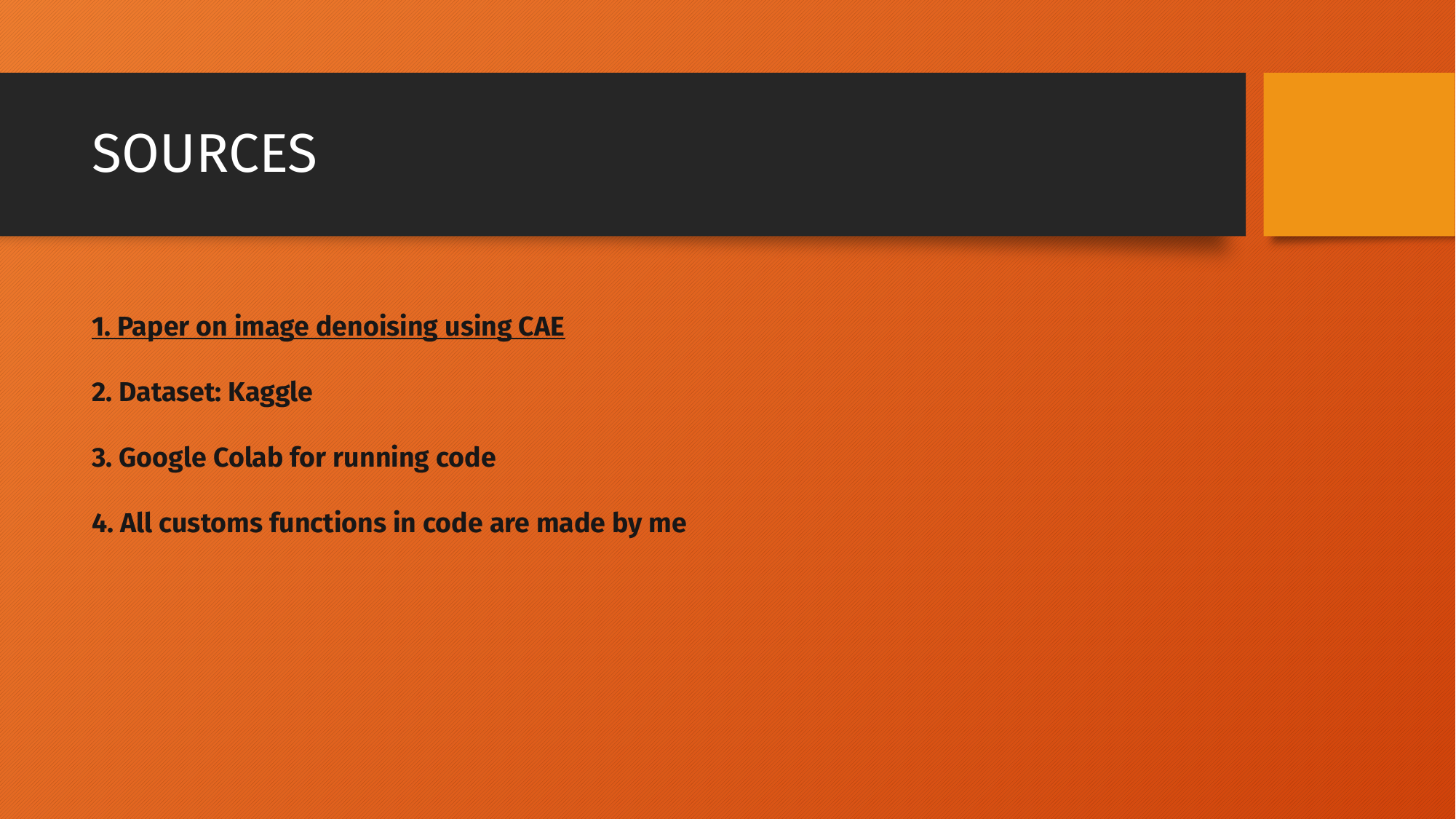

# SOURCES
1. Paper on image denoising using CAE

2. Dataset: Kaggle

3. Google Colab for running code

4. All customs functions in code are made by me